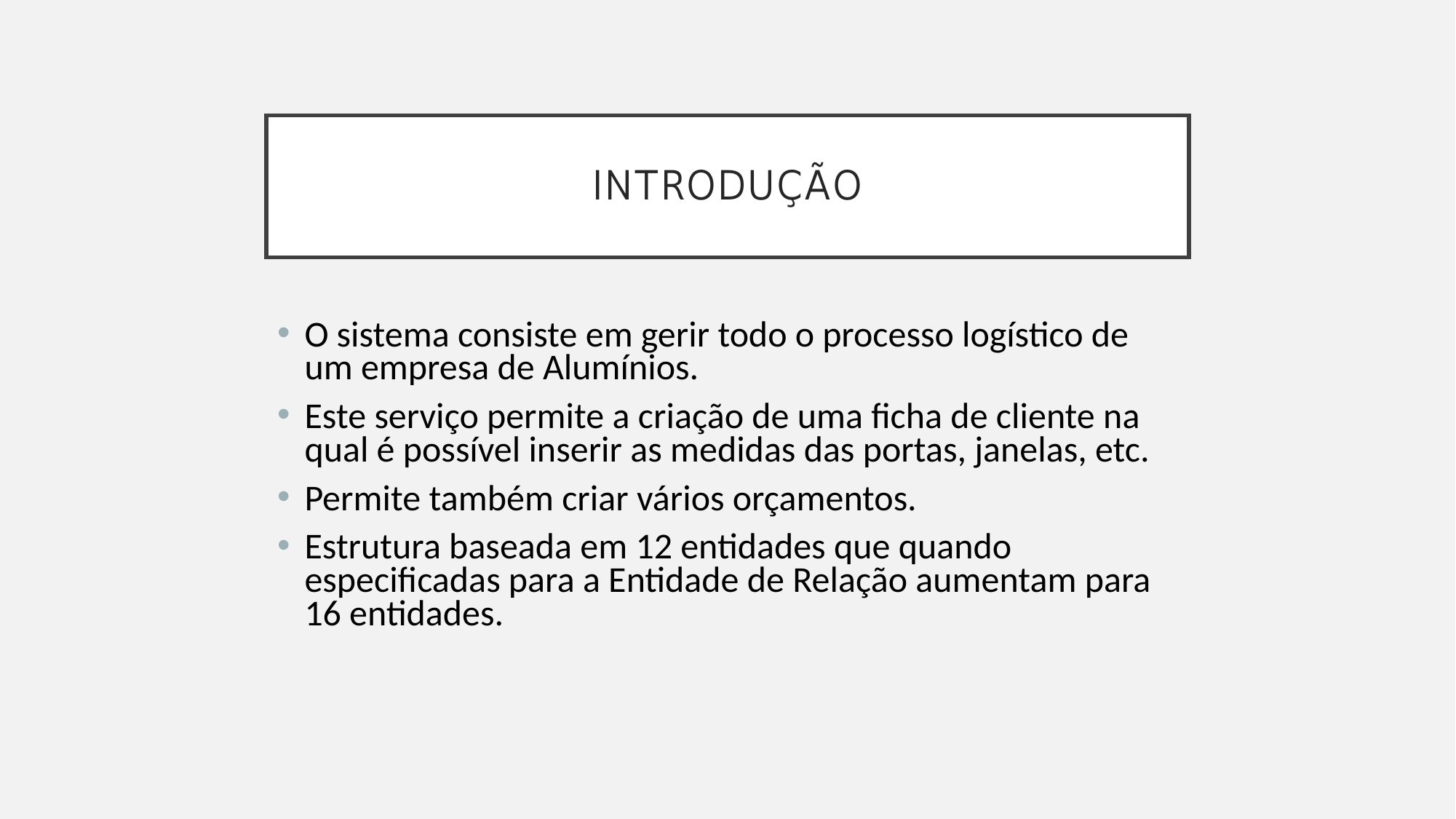

# Introdução
O sistema consiste em gerir todo o processo logístico de um empresa de Alumínios.
Este serviço permite a criação de uma ficha de cliente na qual é possível inserir as medidas das portas, janelas, etc.
Permite também criar vários orçamentos.
Estrutura baseada em 12 entidades que quando especificadas para a Entidade de Relação aumentam para 16 entidades.